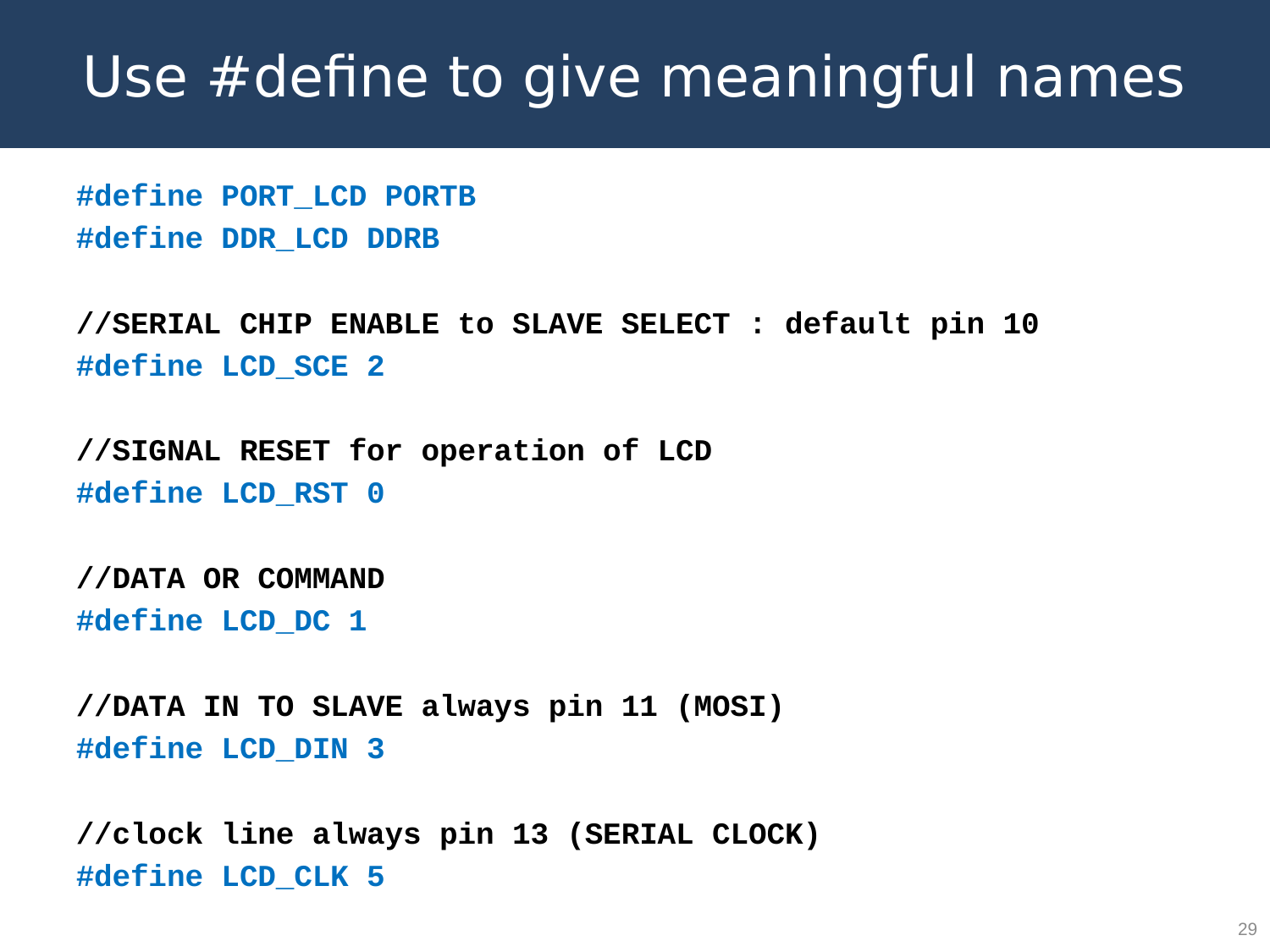

Use #define to give meaningful names
#define PORT_LCD PORTB
#define DDR_LCD DDRB

//SERIAL CHIP ENABLE to SLAVE SELECT : default pin 10
#define LCD_SCE 2

//SIGNAL RESET for operation of LCD
#define LCD_RST 0

//DATA OR COMMAND
#define LCD_DC 1

//DATA IN TO SLAVE always pin 11 (MOSI)
#define LCD_DIN 3

//clock line always pin 13 (SERIAL CLOCK)
#define LCD_CLK 5

29